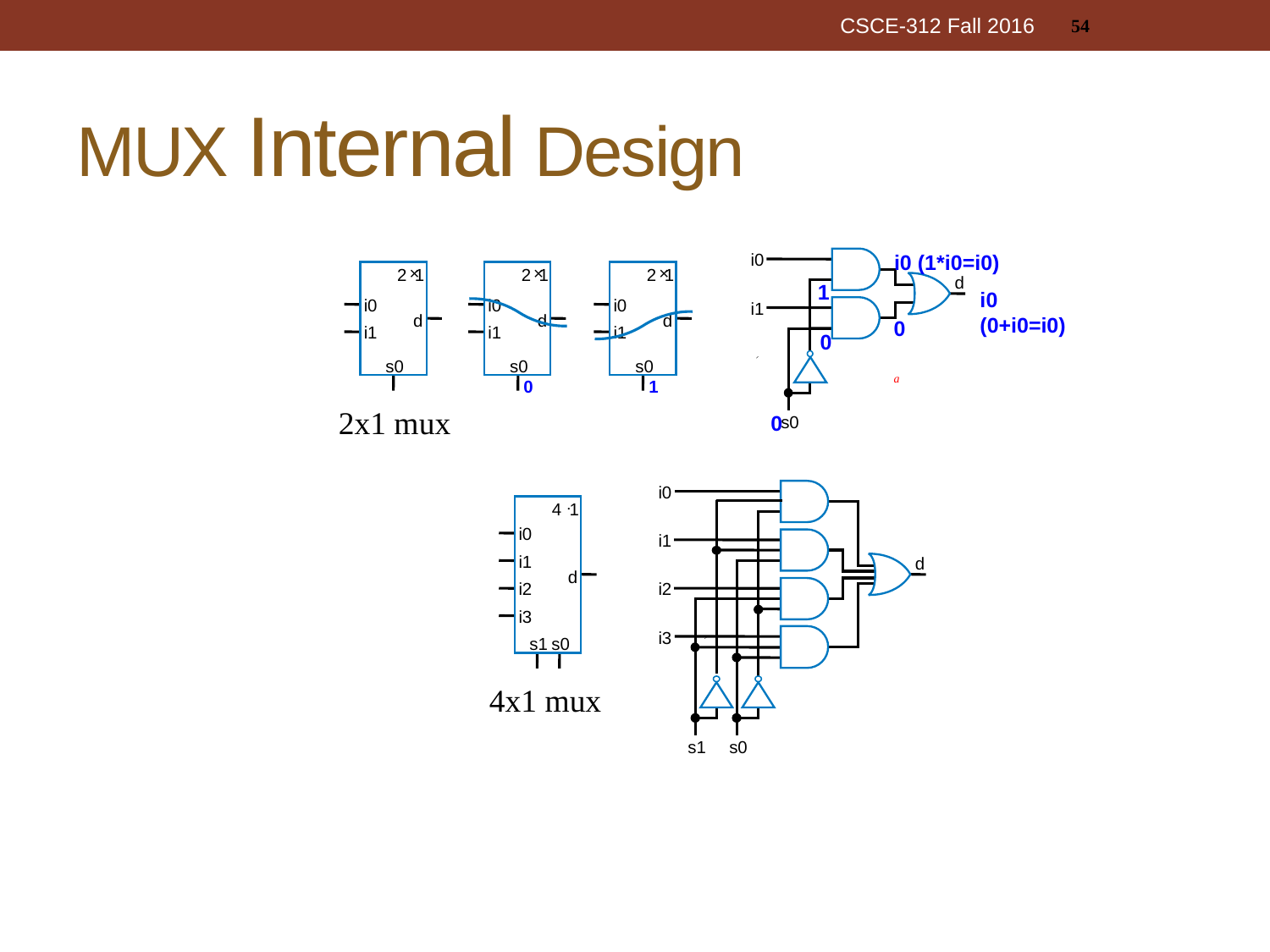

54
CSCE-312 Fall 2016
# MUX Internal Design
i0 (1*i0=i0)

i0

d

i1

s0

×
2
1
i0

d

i1

s0

1
×
×
2
1
2
1
1
0
i0
(0+i0=i0)
i0
i0

0
d
d

i1
i1

s0
s0
a

0
2x1 mux
0

i0

i1

d

i2

i3

s1
s0

⋅
4
1
i0

i1

d

i2

i3

s1
s0

4x1 mux